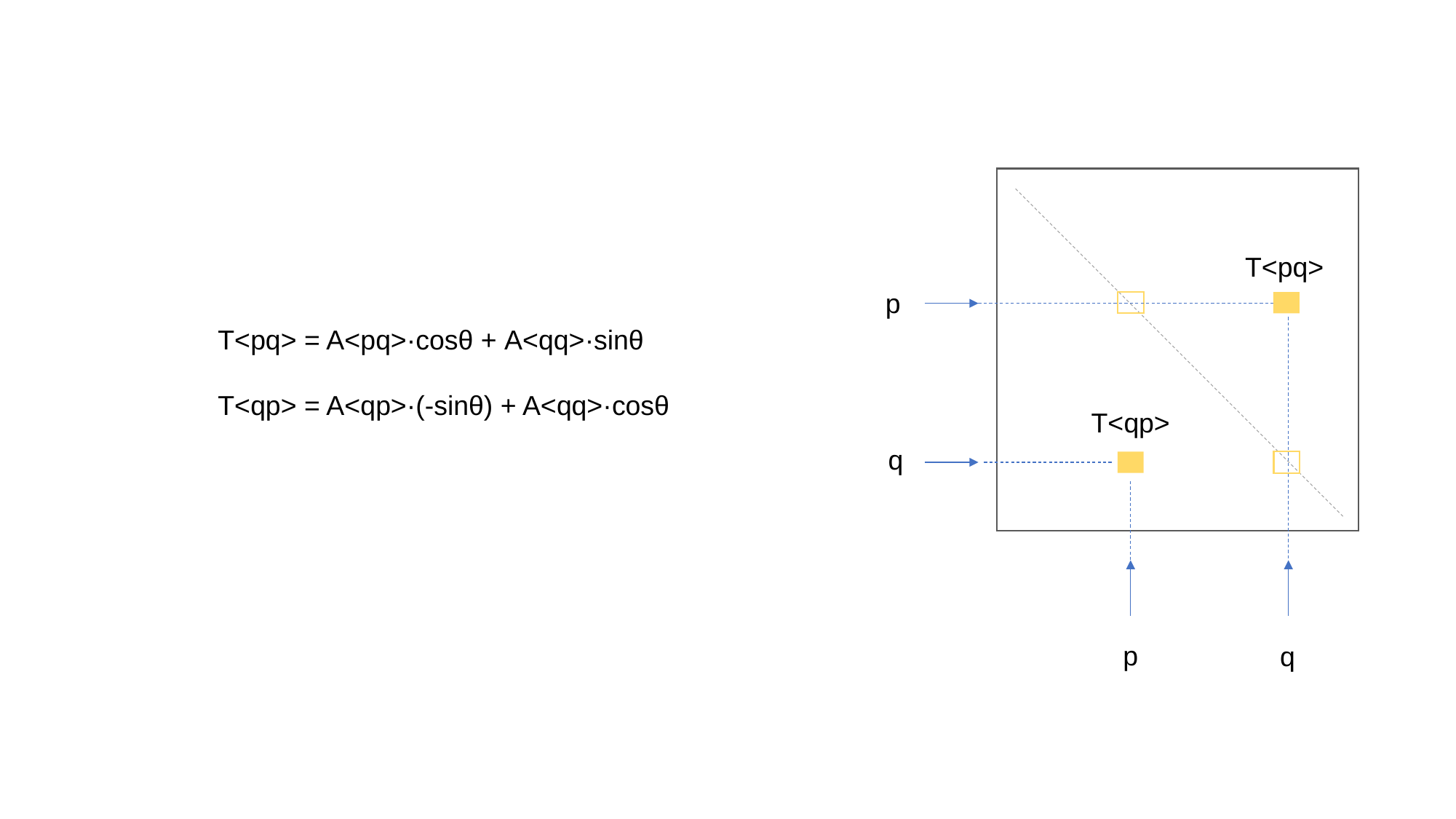

T<pq>
p

T<pq> = A<pq>·cosθ + A<qq>·sinθ

T<qp> = A<qp>·(-sinθ) + A<qq>·cosθ
T<qp>
q

p
q